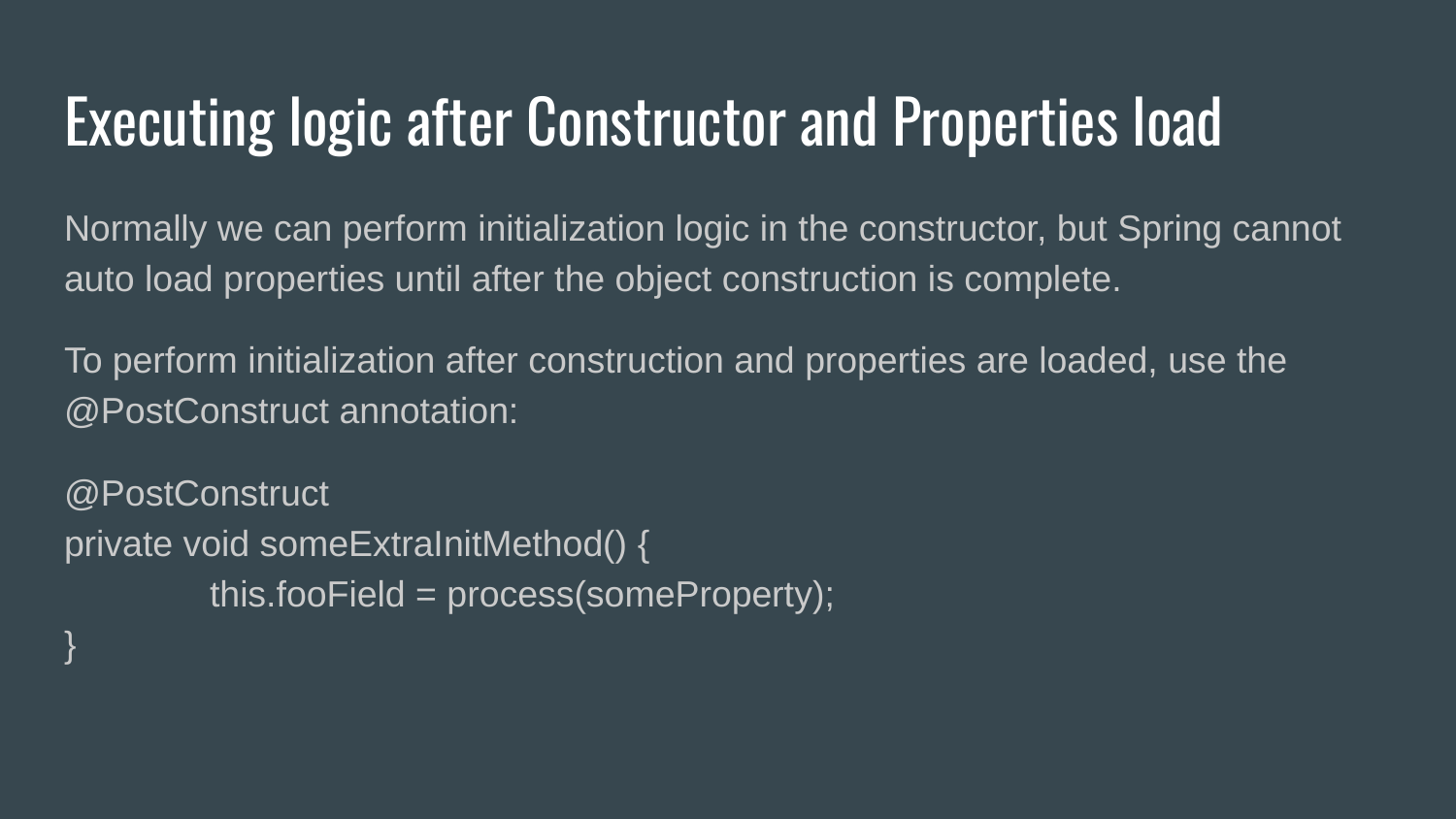

# Executing logic after Constructor and Properties load
Normally we can perform initialization logic in the constructor, but Spring cannot auto load properties until after the object construction is complete.
To perform initialization after construction and properties are loaded, use the @PostConstruct annotation:
@PostConstruct
private void someExtraInitMethod() {
	this.fooField = process(someProperty);
}